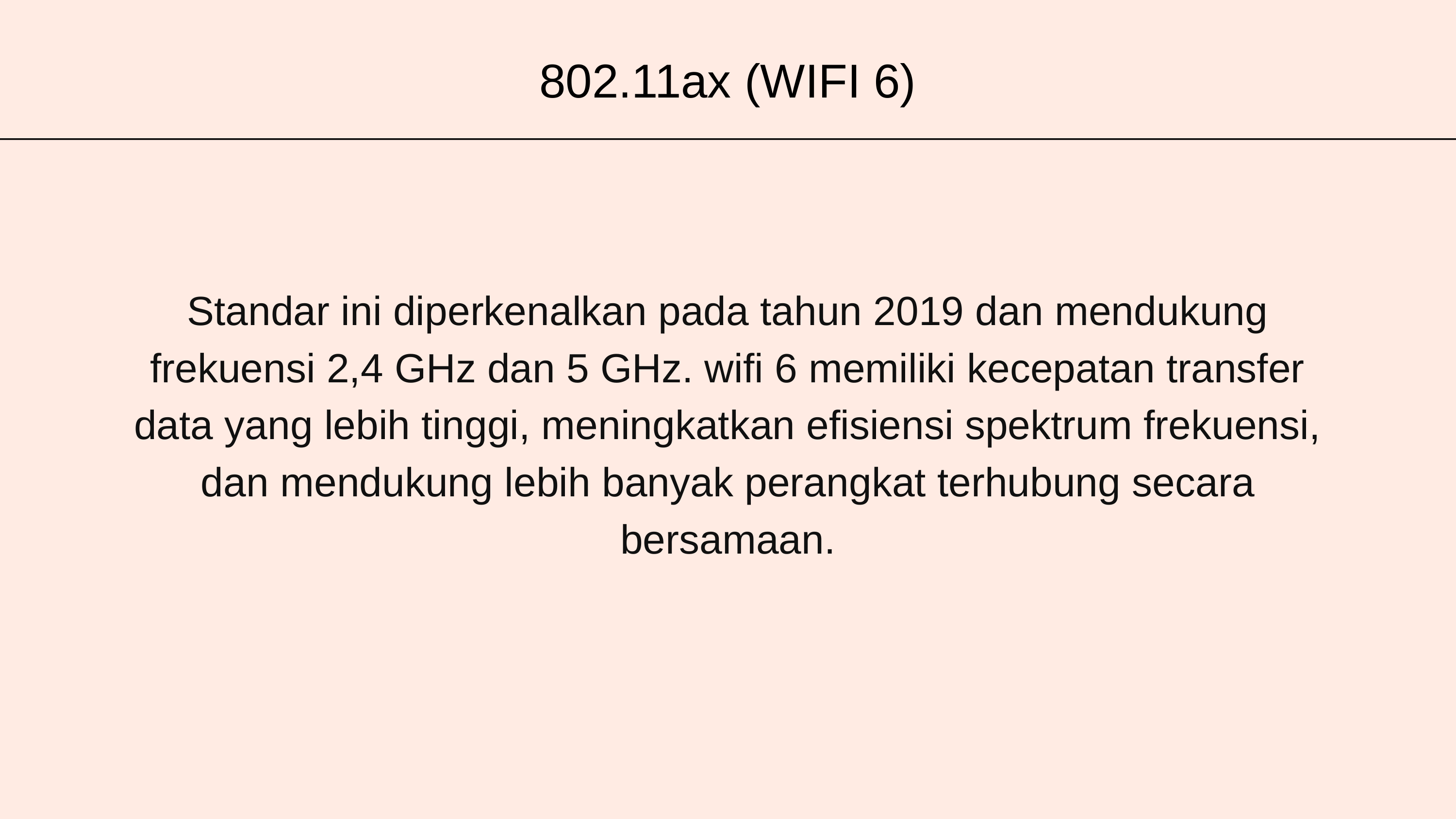

802.11ax (WIFI 6)

Standar ini diperkenalkan pada tahun 2019 dan mendukung frekuensi 2,4 GHz dan 5 GHz. wifi 6 memiliki kecepatan transfer data yang lebih tinggi, meningkatkan efisiensi spektrum frekuensi, dan mendukung lebih banyak perangkat terhubung secara bersamaan.